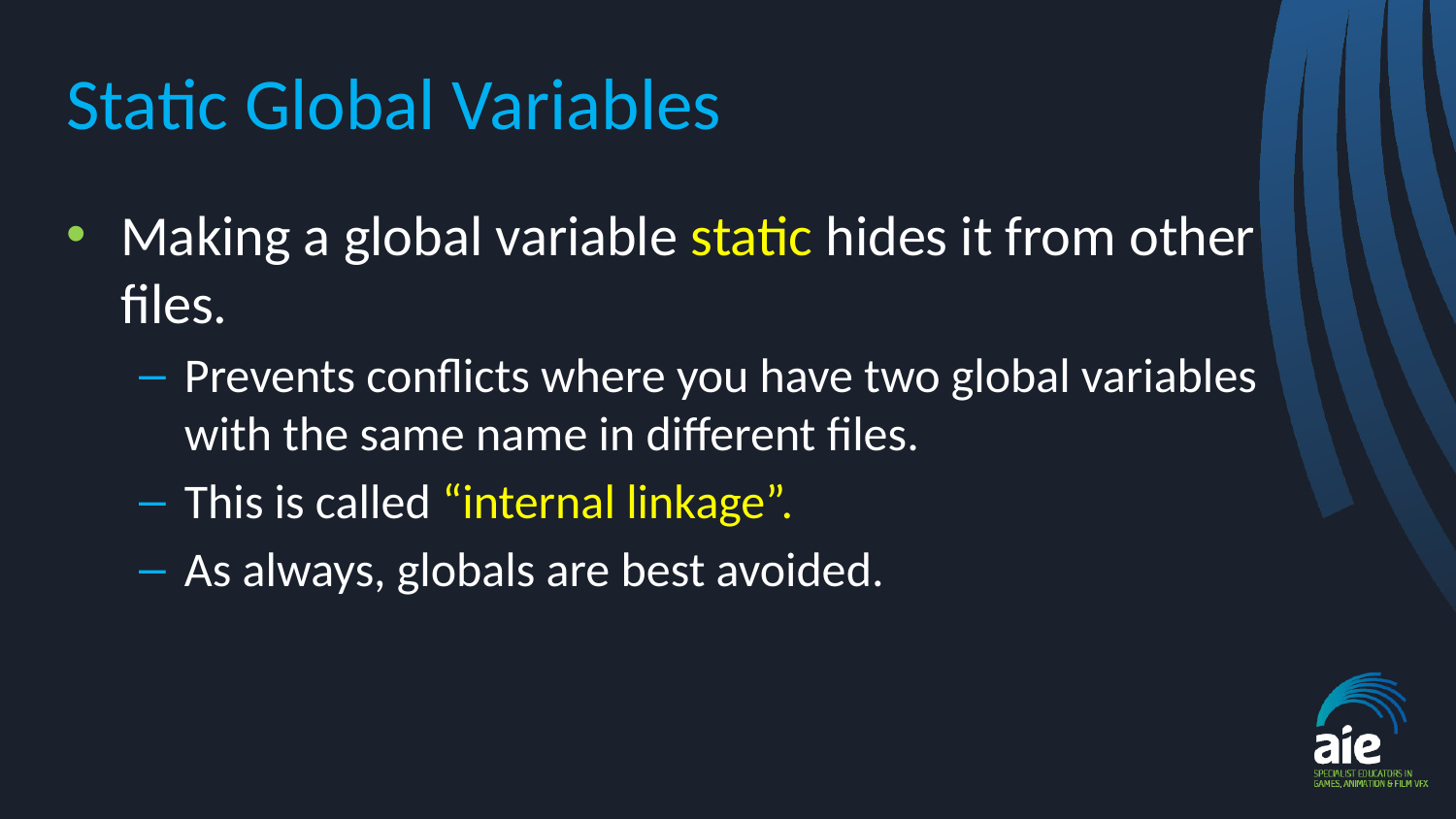

# Static Global Variables
Making a global variable static hides it from other files.
Prevents conflicts where you have two global variables with the same name in different files.
This is called “internal linkage”.
As always, globals are best avoided.